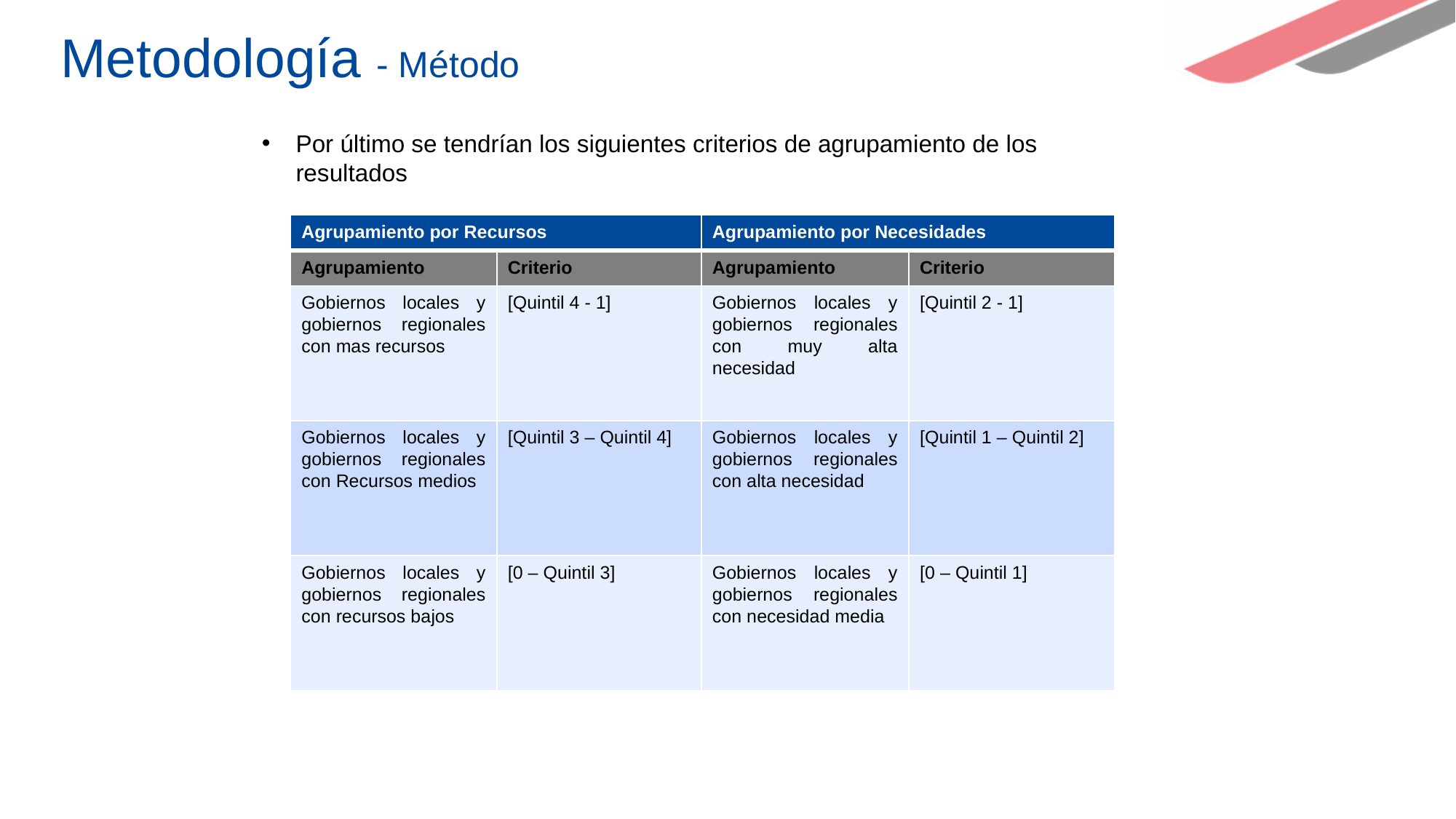

# Metodología - Método
Por último se tendrían los siguientes criterios de agrupamiento de los resultados
| Agrupamiento por Recursos |  | Agrupamiento por Necesidades |  |
| --- | --- | --- | --- |
| Agrupamiento | Criterio | Agrupamiento | Criterio |
| Gobiernos locales y gobiernos regionales con mas recursos | [Quintil 4 - 1] | Gobiernos locales y gobiernos regionales con muy alta necesidad | [Quintil 2 - 1] |
| Gobiernos locales y gobiernos regionales con Recursos medios | [Quintil 3 – Quintil 4] | Gobiernos locales y gobiernos regionales con alta necesidad | [Quintil 1 – Quintil 2] |
| Gobiernos locales y gobiernos regionales con recursos bajos | [0 – Quintil 3] | Gobiernos locales y gobiernos regionales con necesidad media | [0 – Quintil 1] |